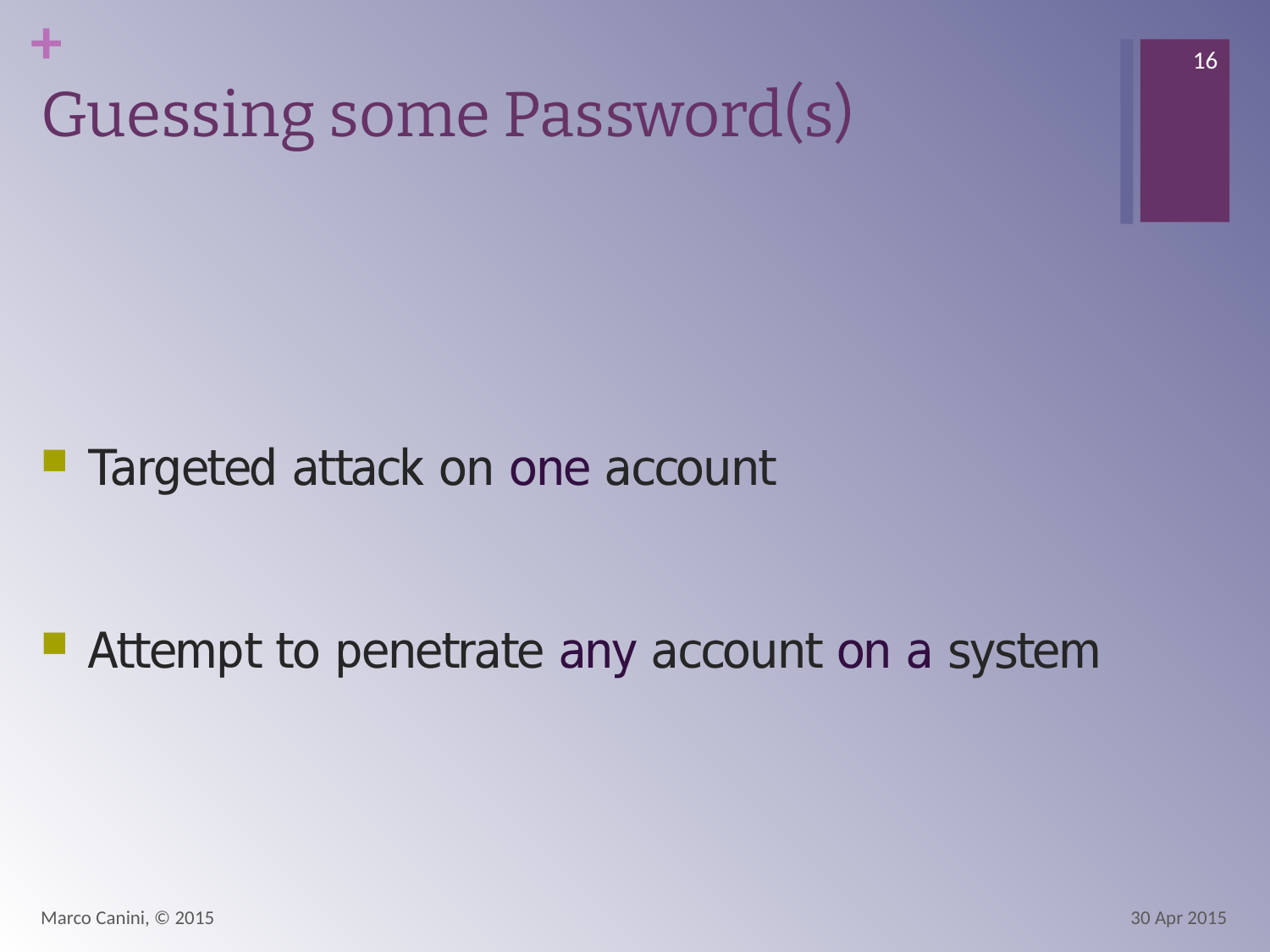

16
# Guessing some Password(s)
Targeted attack on one account
Attempt to penetrate any account on a system
Marco Canini, © 2015
30 Apr 2015